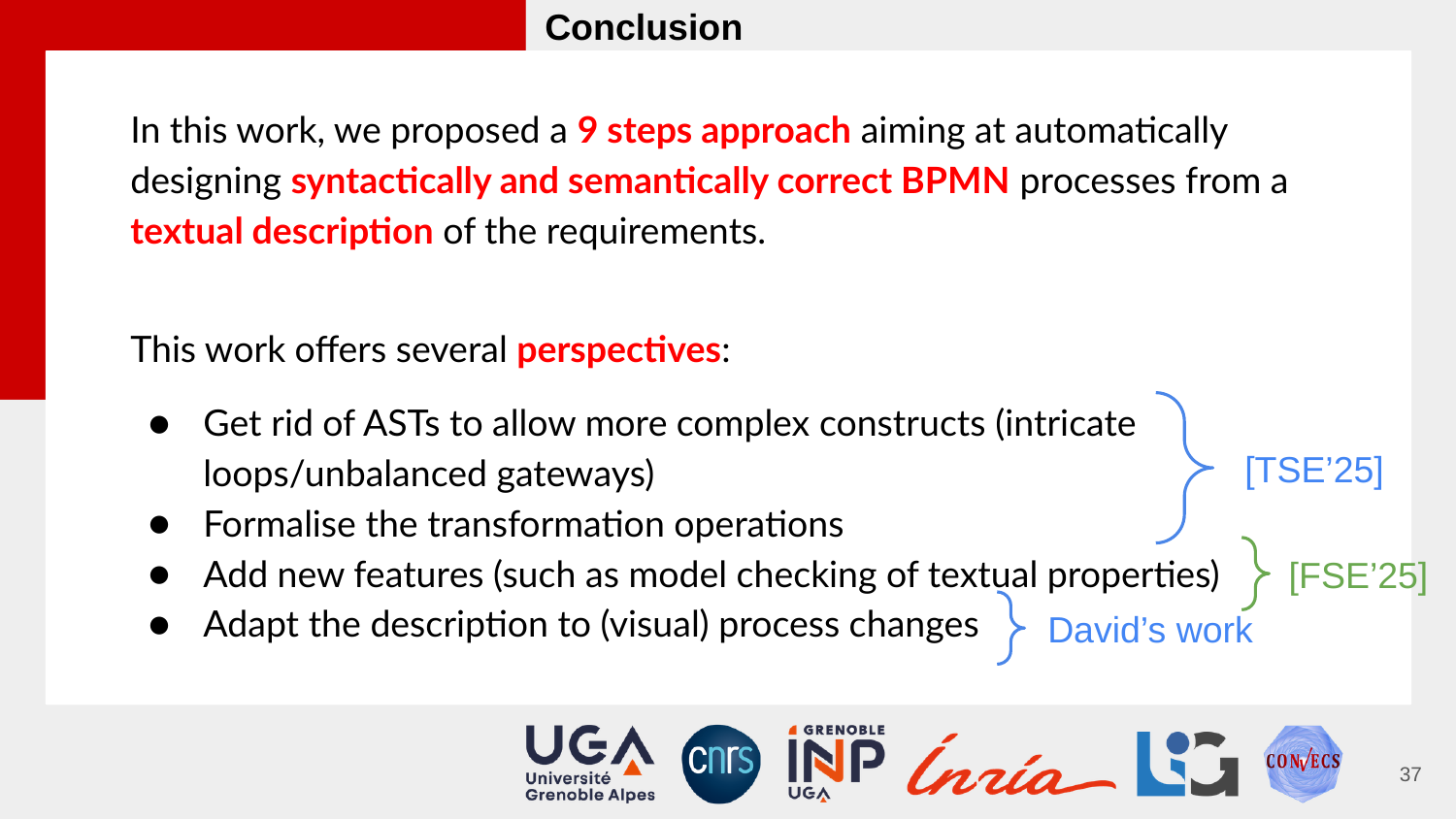

Conclusion
In this work, we proposed a 9 steps approach aiming at automatically designing syntactically and semantically correct BPMN processes from a textual description of the requirements.
This work offers several perspectives:
Get rid of ASTs to allow more complex constructs (intricate loops/unbalanced gateways)
Formalise the transformation operations
Add new features (such as model checking of textual properties)
Adapt the description to (visual) process changes

[TSE’25]

[FSE’25]

David’s work
37